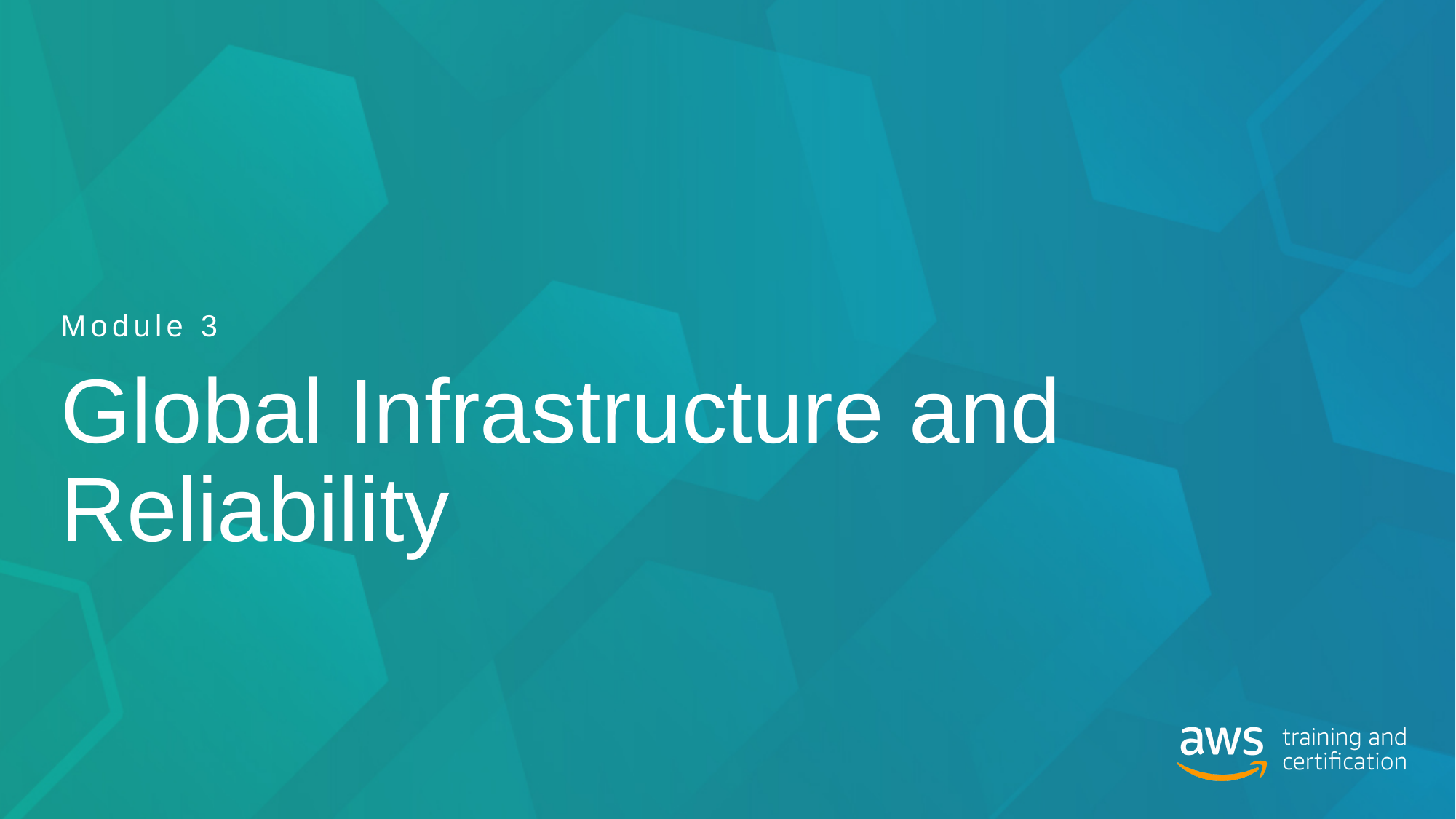

Module 3
# Global Infrastructure and Reliability